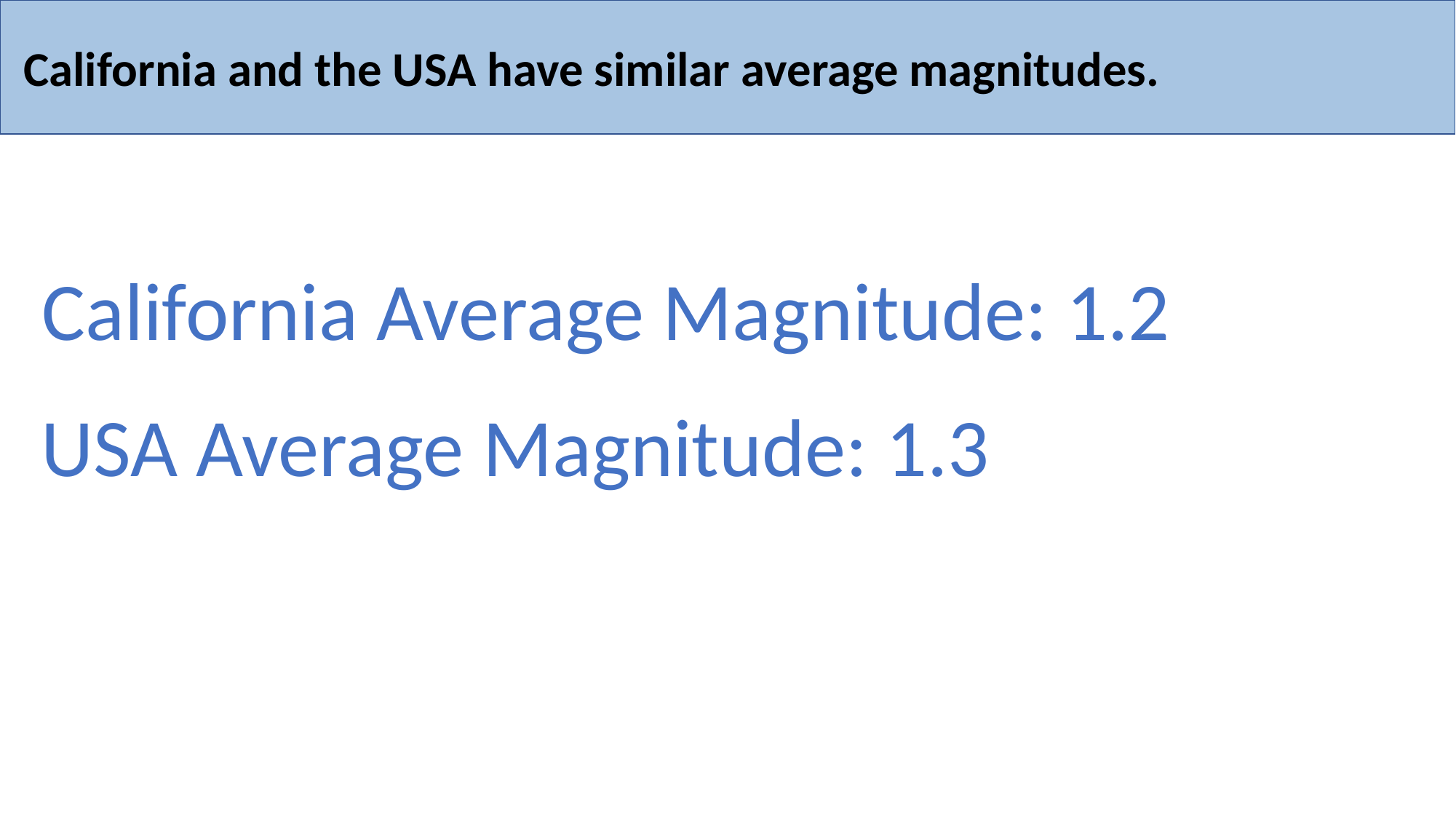

California and the USA have similar average magnitudes.
California Average Magnitude: 1.2
USA Average Magnitude: 1.3